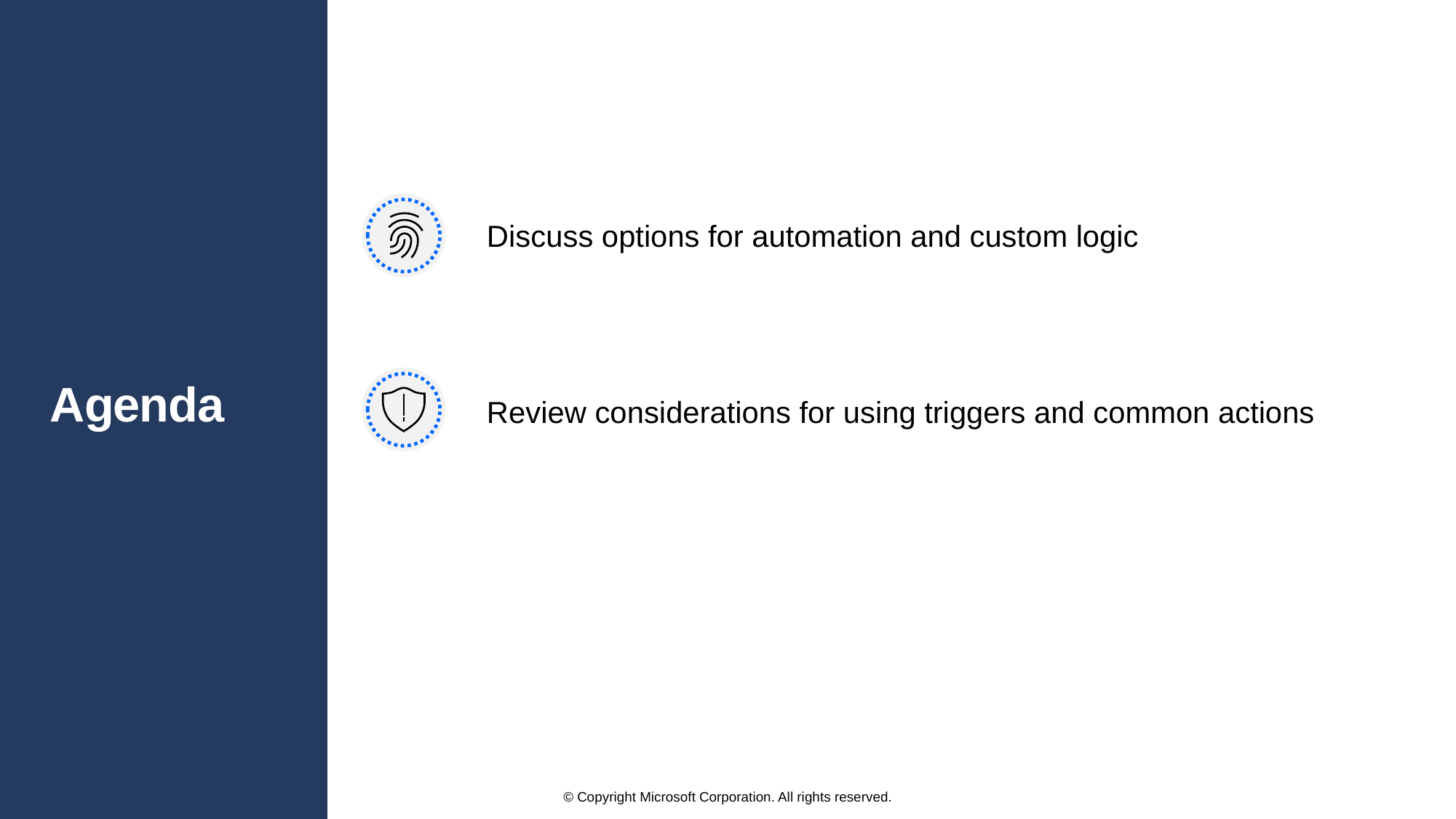

Discuss options for automation and custom logic

Review considerations for using triggers and common actions

# Agenda